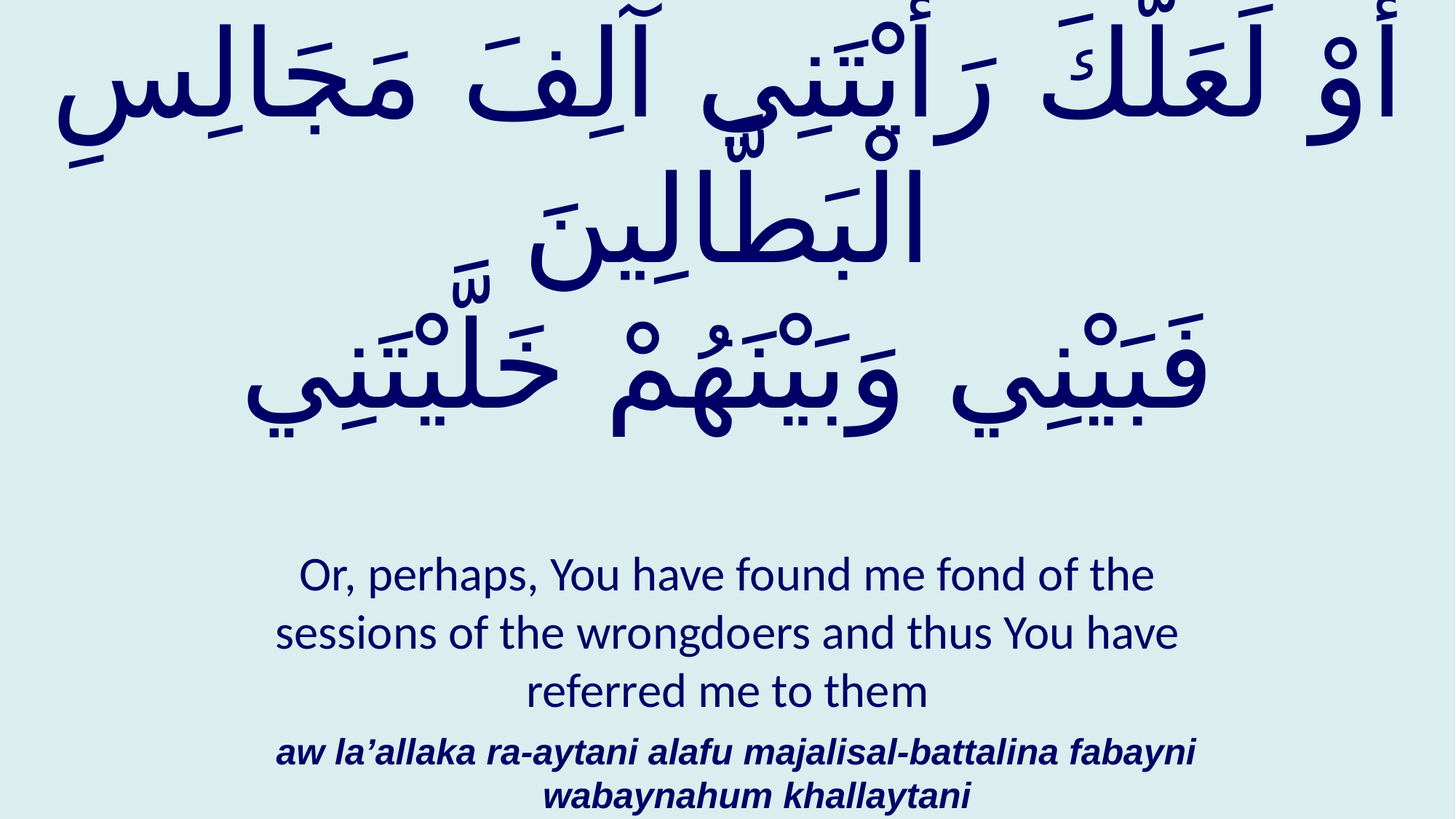

# أَوْ لَعَلَّكَ رَأَيْتَنِي آلِفَ مَجَالِسِ الْبَطَّالِينَ فَبَيْنِي وَبَيْنَهُمْ خَلَّيْتَنِي
Or, perhaps, You have found me fond of the sessions of the wrongdoers and thus You have referred me to them
aw la’allaka ra-aytani alafu majalisal-battalina fabayni wabaynahum khallaytani